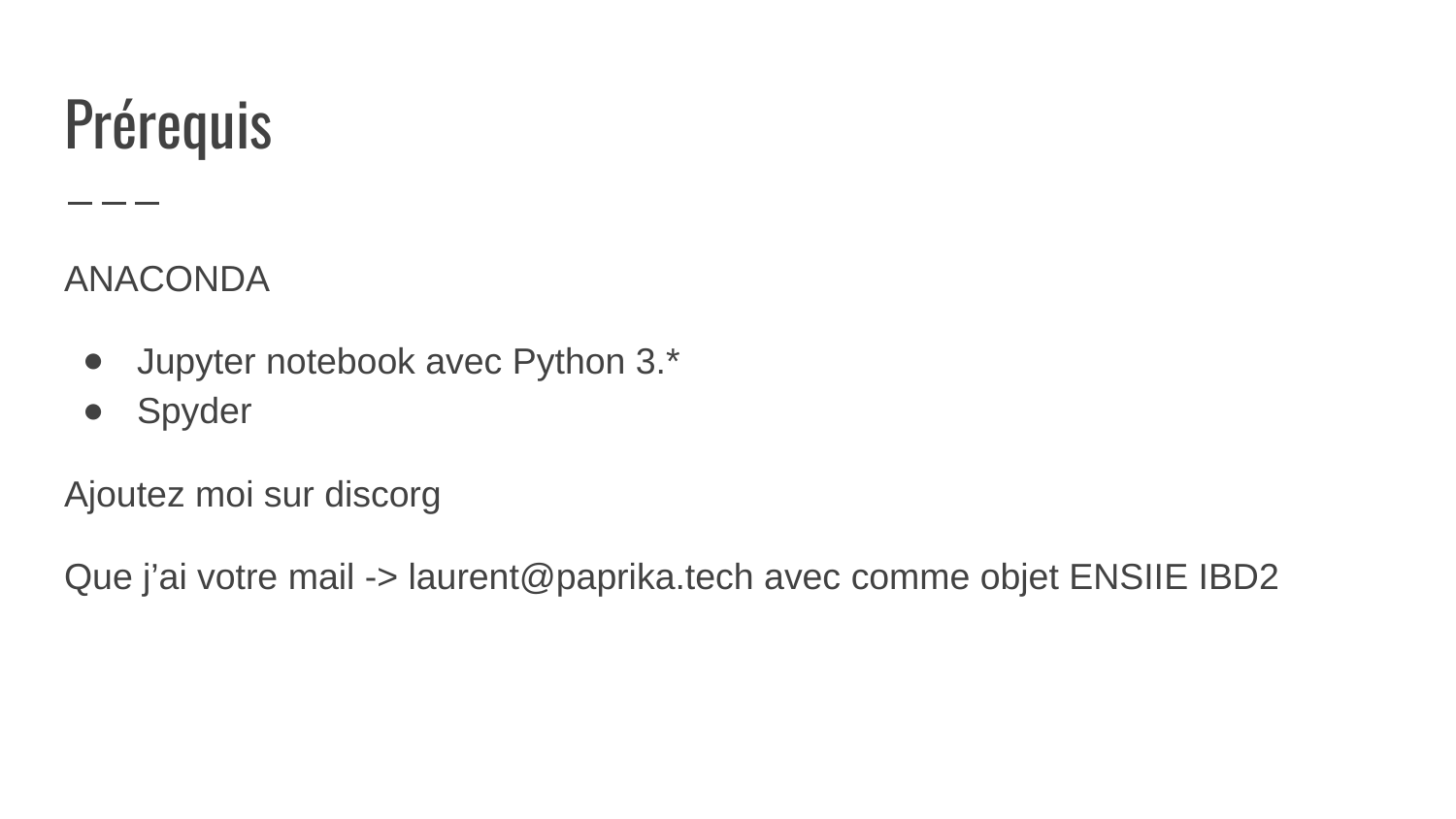

# Prérequis
ANACONDA
Jupyter notebook avec Python 3.*
Spyder
Ajoutez moi sur discorg
Que j’ai votre mail -> laurent@paprika.tech avec comme objet ENSIIE IBD2